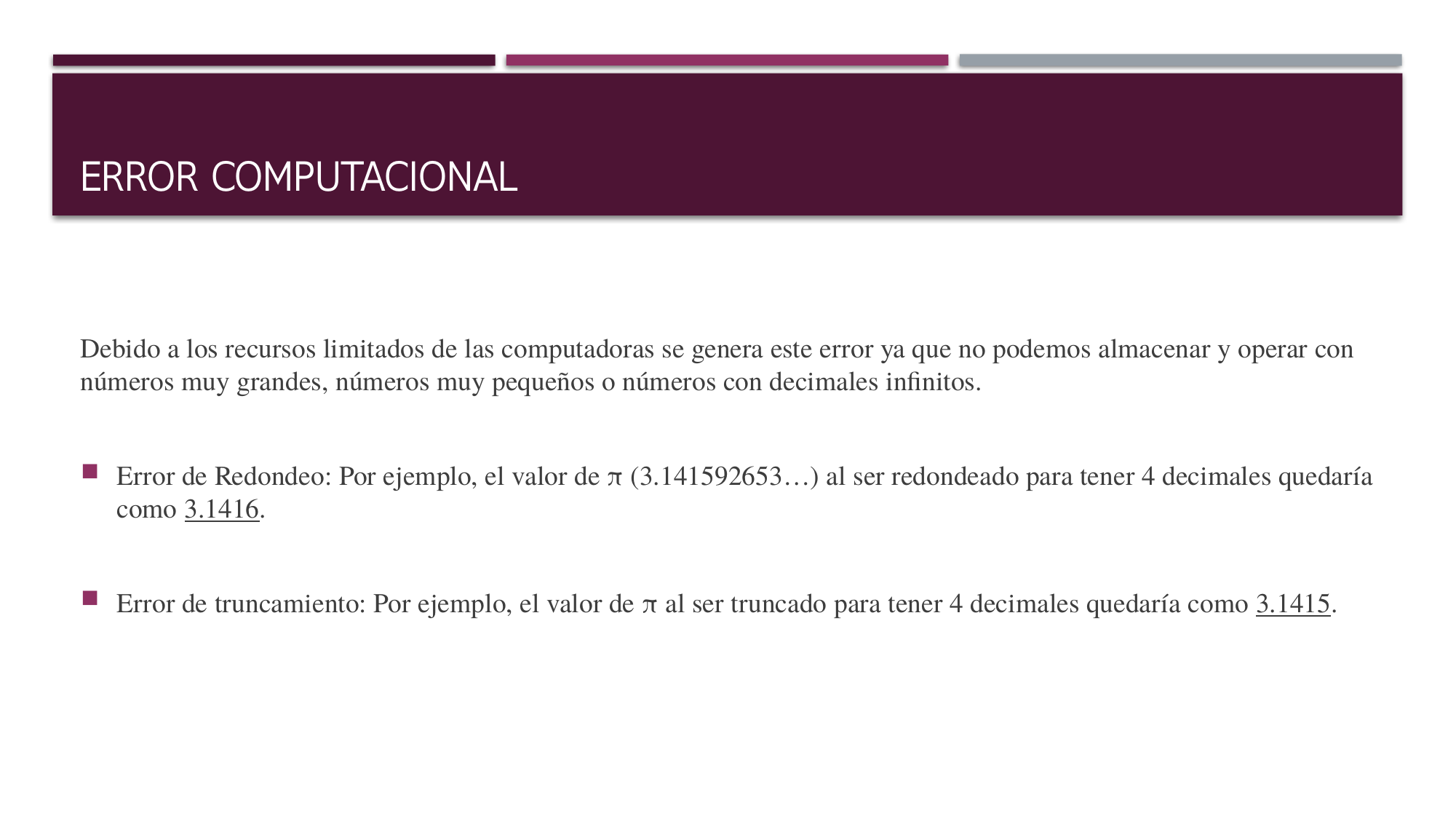

# error computacional
Debido a los recursos limitados de las computadoras se genera este error ya que no podemos almacenar y operar con números muy grandes, números muy pequeños o números con decimales infinitos.

Error de Redondeo: Por ejemplo, el valor de π (3.141592653…) al ser redondeado para tener 4 decimales quedaría como 3.1416.

Error de truncamiento: Por ejemplo, el valor de π al ser truncado para tener 4 decimales quedaría como 3.1415.